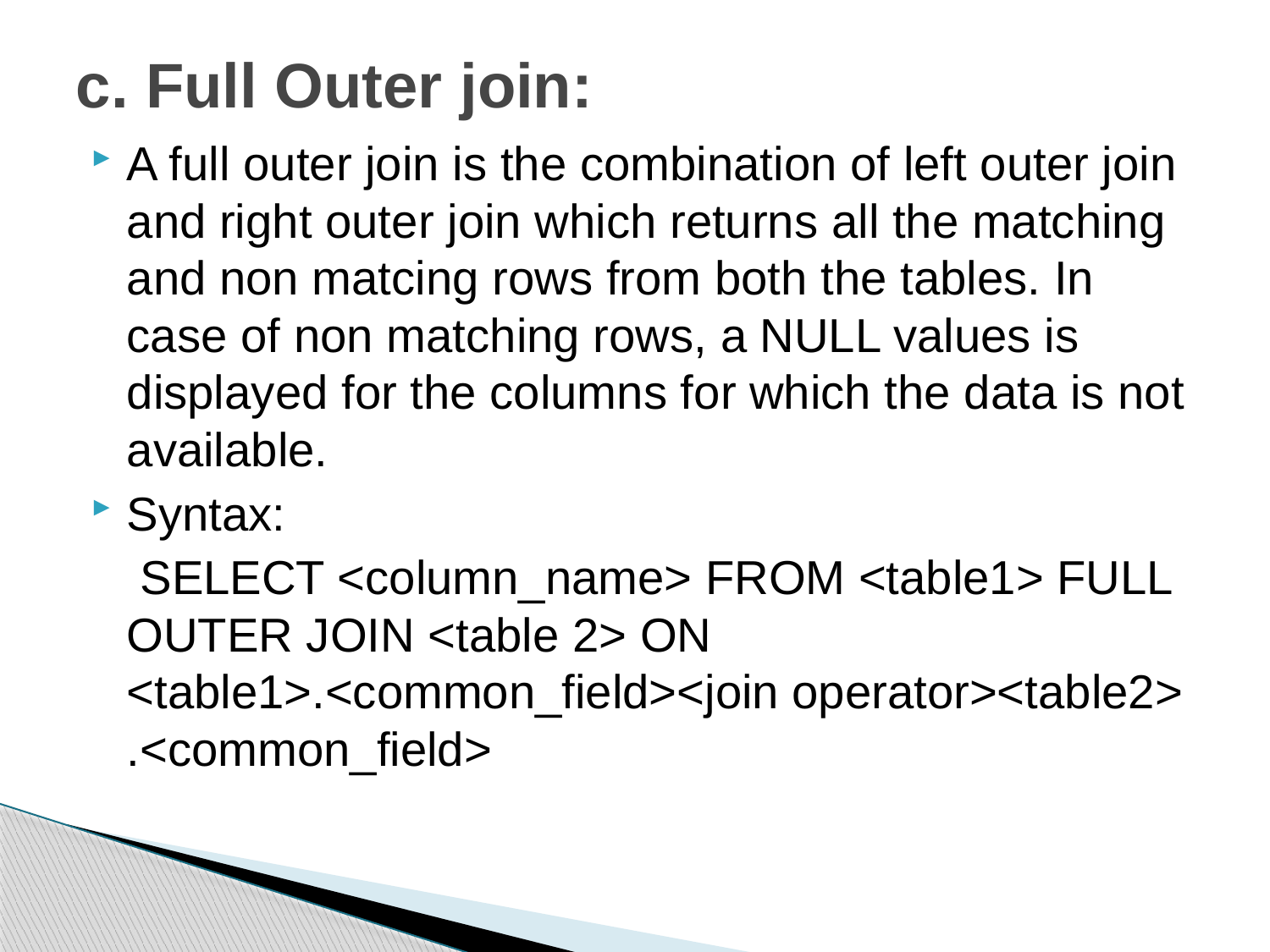

# c. Full Outer join:
A full outer join is the combination of left outer join and right outer join which returns all the matching and non matcing rows from both the tables. In case of non matching rows, a NULL values is displayed for the columns for which the data is not available.
Syntax:
	 SELECT <column_name> FROM <table1> FULL OUTER JOIN <table 2> ON <table1>.<common_field><join operator><table2> .<common_field>